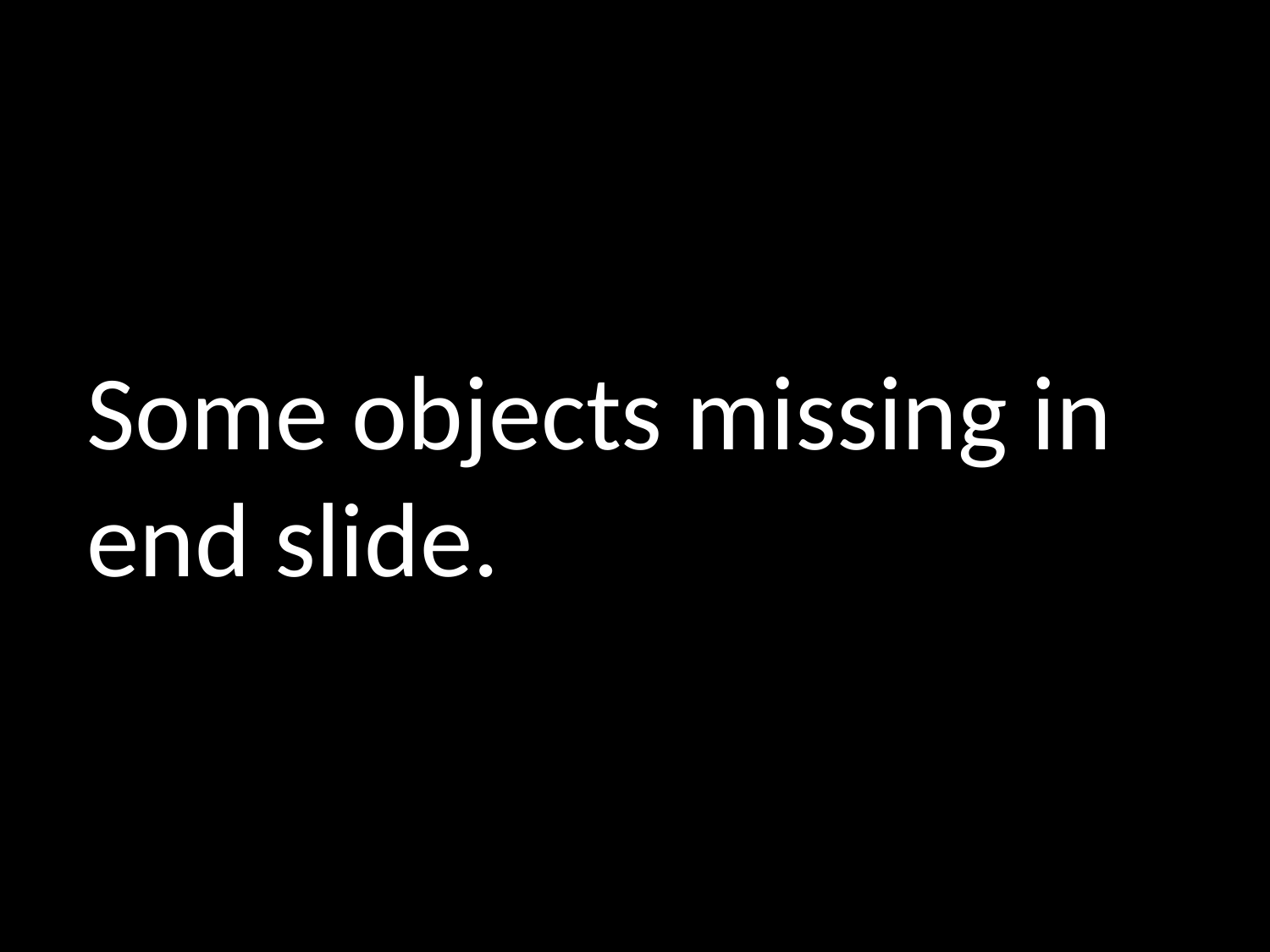

# Some objects missing in end slide.